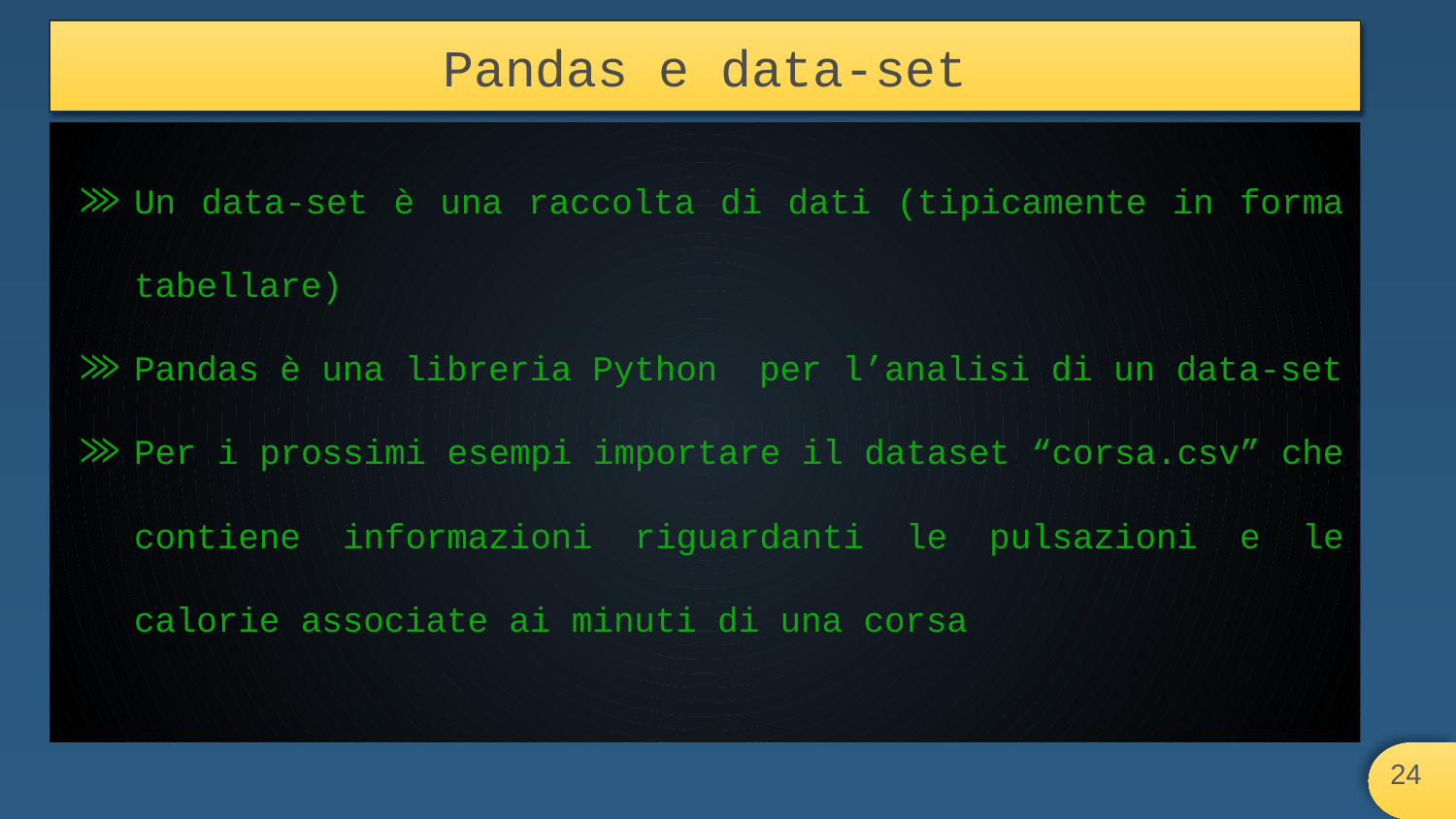

# Pandas e data-set
Un data-set è una raccolta di dati (tipicamente in forma tabellare)
Pandas è una libreria Python  per l’analisi di un data-set
Per i prossimi esempi importare il dataset “corsa.csv” che contiene informazioni riguardanti le pulsazioni e le calorie associate ai minuti di una corsa
24